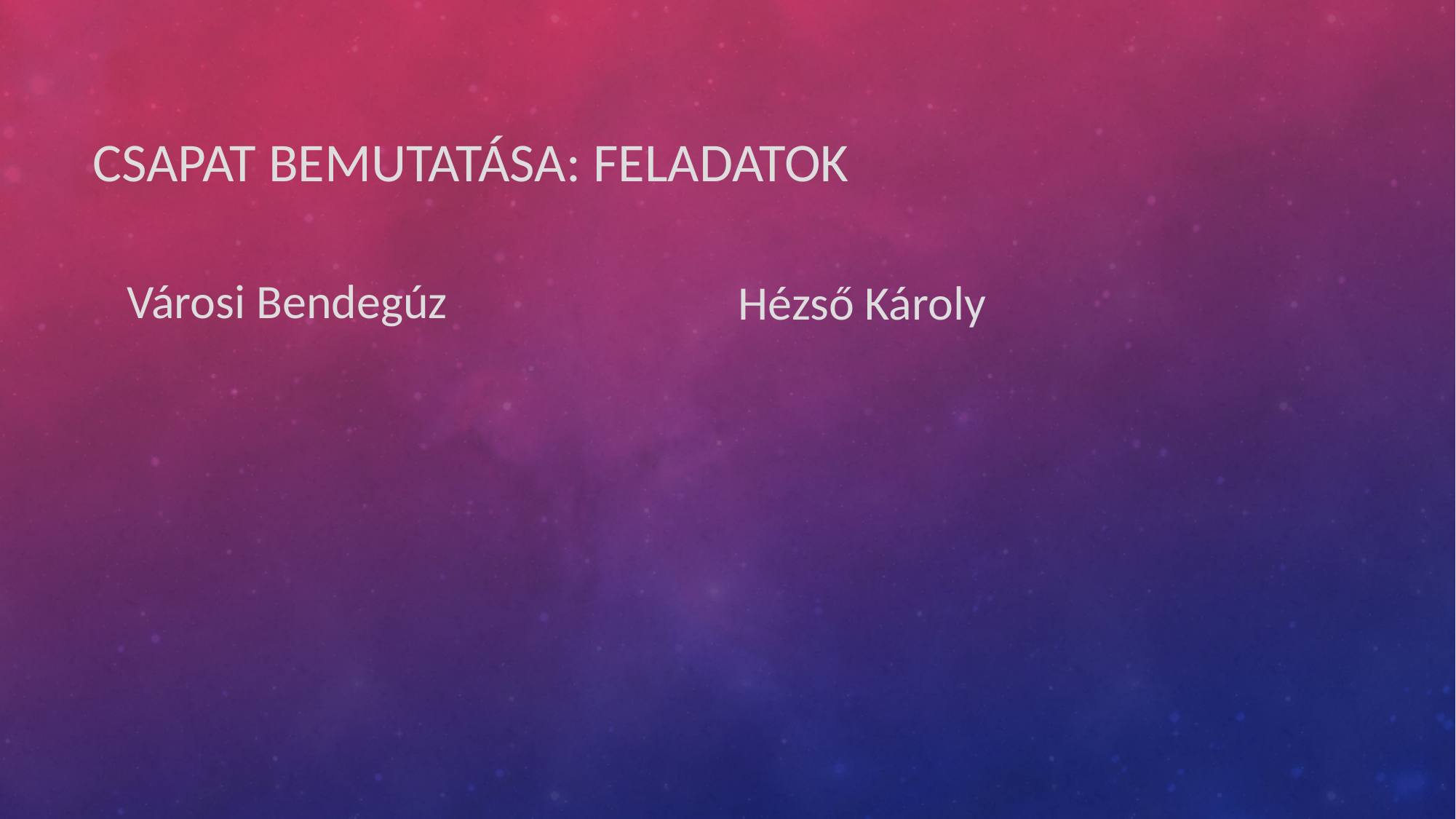

# Csapat bemutatása: Feladatok
Városi Bendegúz
Hézső Károly